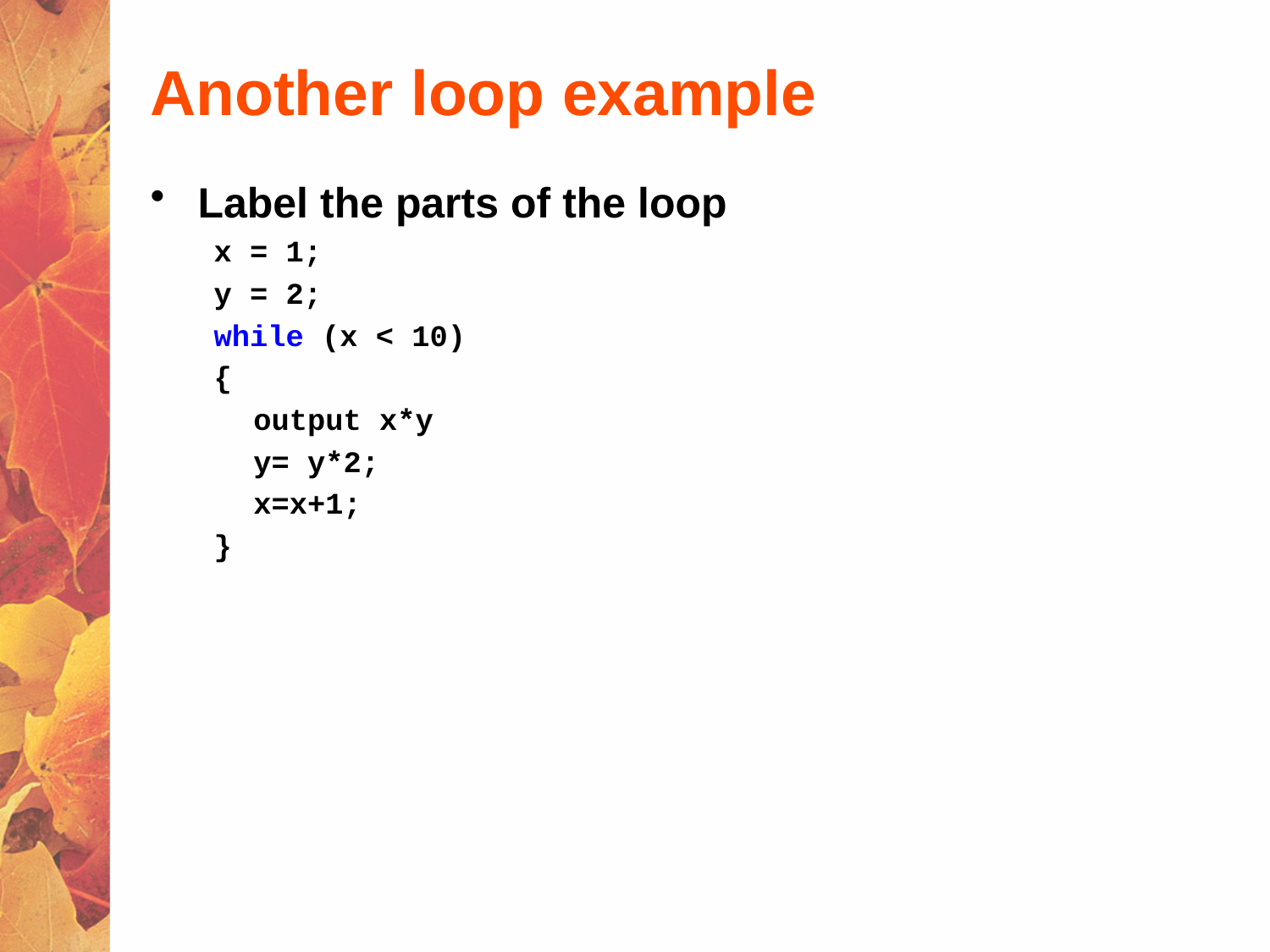

# Another loop example
Label the parts of the loop
x = 1;
y = 2;
while (x < 10)
{
	output x*y
	y= y*2;
	x=x+1;
}